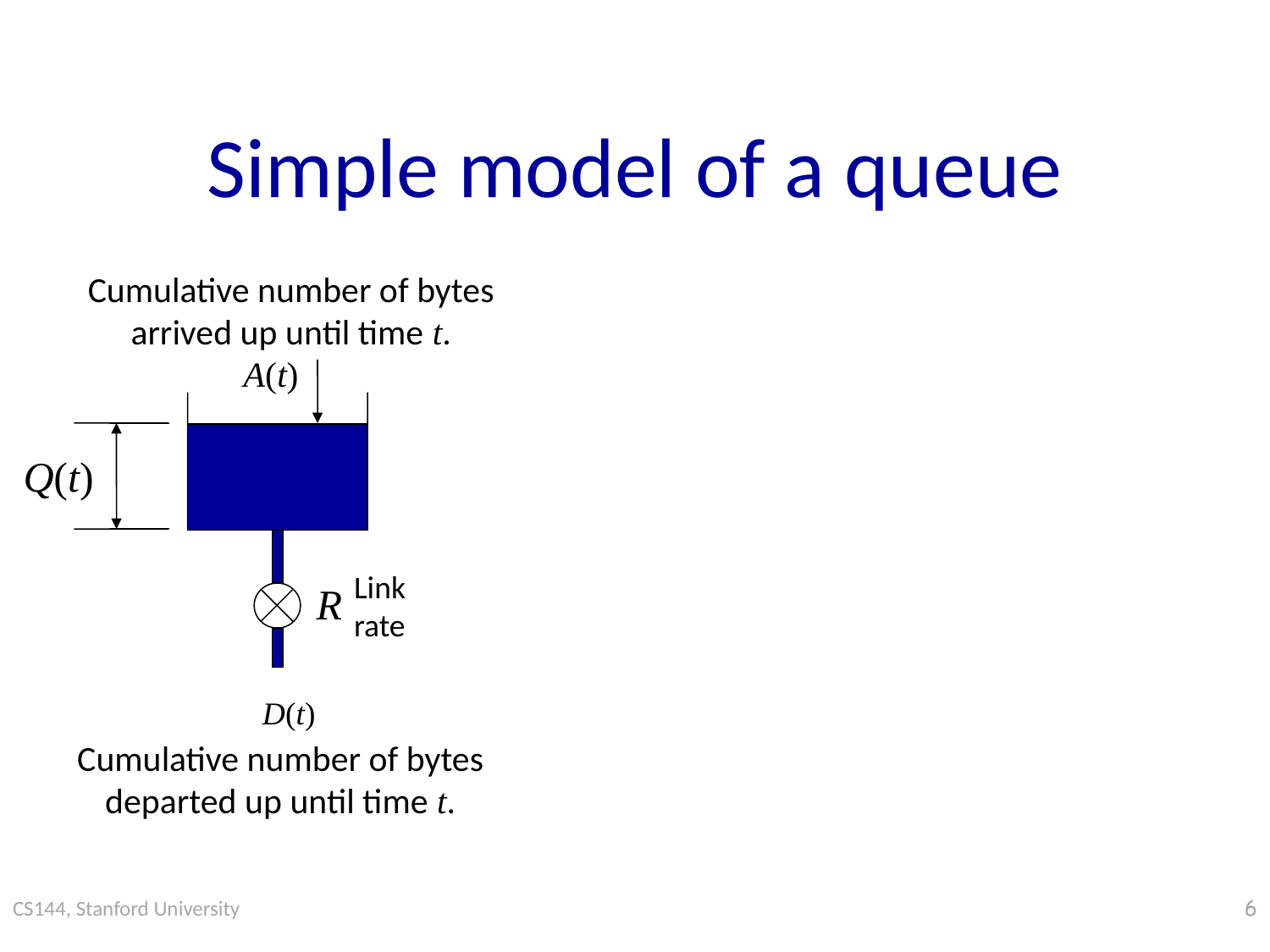

# Simple model of a queue
Cumulative number of bytes arrived up until time t.
A(t)

Q(t)

Link
rate
R

D(t)
Cumulative number of bytes departed up until time t.
6